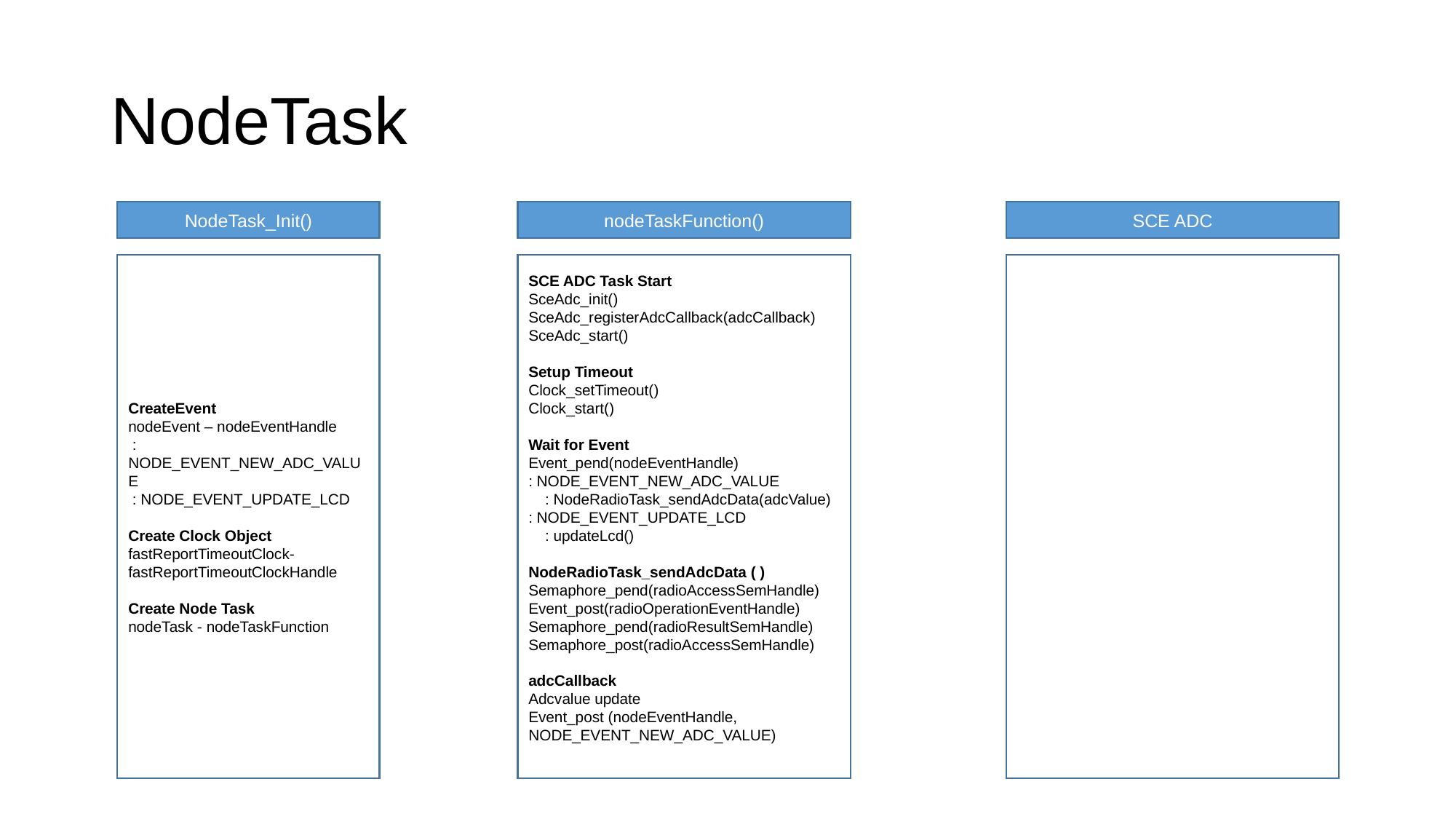

# NodeTask
nodeTaskFunction()
SCE ADC
NodeTask_Init()
CreateEvent
nodeEvent – nodeEventHandle
 : NODE_EVENT_NEW_ADC_VALUE
 : NODE_EVENT_UPDATE_LCD

Create Clock Object
fastReportTimeoutClock-
fastReportTimeoutClockHandle

Create Node Task
nodeTask - nodeTaskFunction
SCE ADC Task Start
SceAdc_init()
SceAdc_registerAdcCallback(adcCallback)
SceAdc_start()

Setup Timeout
Clock_setTimeout()
Clock_start()

Wait for Event
Event_pend(nodeEventHandle)
: NODE_EVENT_NEW_ADC_VALUE
    : NodeRadioTask_sendAdcData(adcValue)
: NODE_EVENT_UPDATE_LCD
    : updateLcd()

NodeRadioTask_sendAdcData ( )
Semaphore_pend(radioAccessSemHandle)
Event_post(radioOperationEventHandle)
Semaphore_pend(radioResultSemHandle)
Semaphore_post(radioAccessSemHandle)

adcCallback
Adcvalue update
Event_post (nodeEventHandle, NODE_EVENT_NEW_ADC_VALUE)